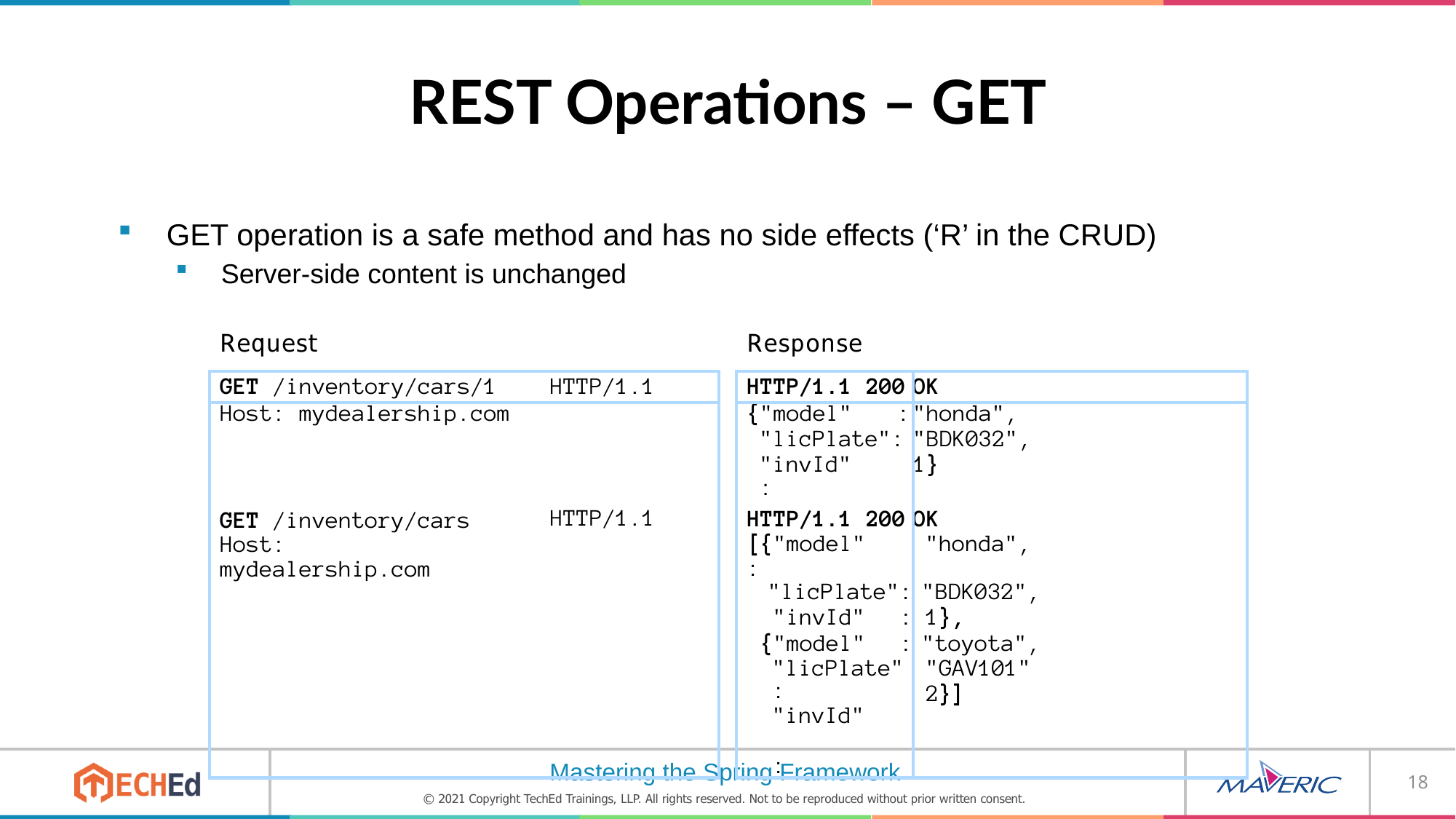

# REST Operations – GET
GET operation is a safe method and has no side effects (‘R’ in the CRUD)
Server-side content is unchanged

| Request |  |  | Response |  |
| --- | --- | --- | --- | --- |
| GET /inventory/cars/1 | HTTP/1.1 |  | HTTP/1.1 200 | OK |
| Host: mydealership.com |  |  | {"model" : | "honda", |
|  |  |  | "licPlate": | "BDK032", |
|  |  |  | "invId" : | 1} |
| GET /inventory/cars Host: mydealership.com | HTTP/1.1 |  | HTTP/1.1 200 [{"model" : | OK "honda", |
|  |  |  | "licPlate": | "BDK032", |
|  |  |  | "invId" : | 1}, |
|  |  |  | {"model" : | "toyota", |
|  |  |  | "licPlate": "invId" : | "GAV101" 2}] |